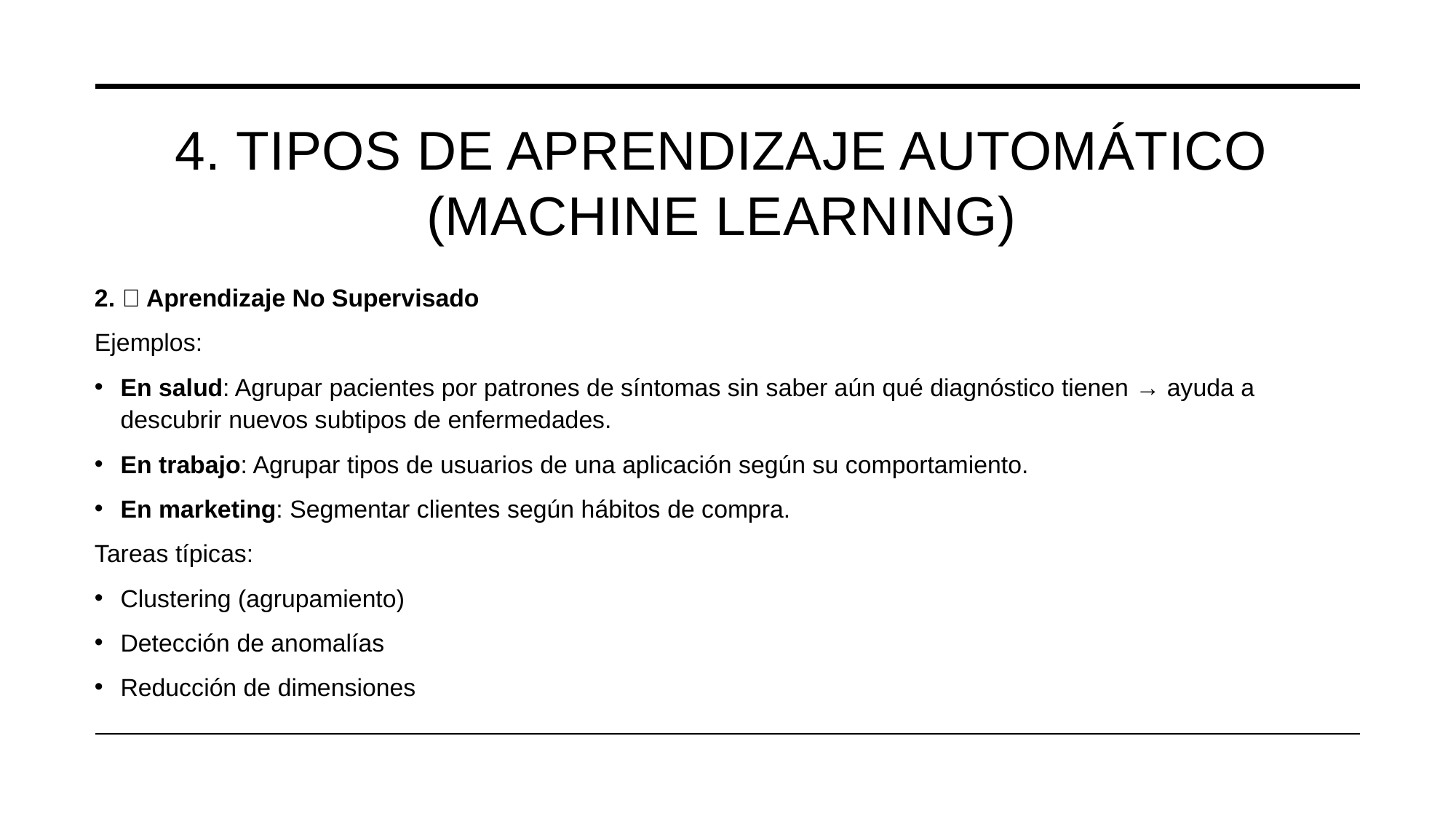

# 4. Tipos de Aprendizaje Automático (Machine Learning)
2. 🧩 Aprendizaje No Supervisado
Ejemplos:
En salud: Agrupar pacientes por patrones de síntomas sin saber aún qué diagnóstico tienen → ayuda a descubrir nuevos subtipos de enfermedades.
En trabajo: Agrupar tipos de usuarios de una aplicación según su comportamiento.
En marketing: Segmentar clientes según hábitos de compra.
Tareas típicas:
Clustering (agrupamiento)
Detección de anomalías
Reducción de dimensiones